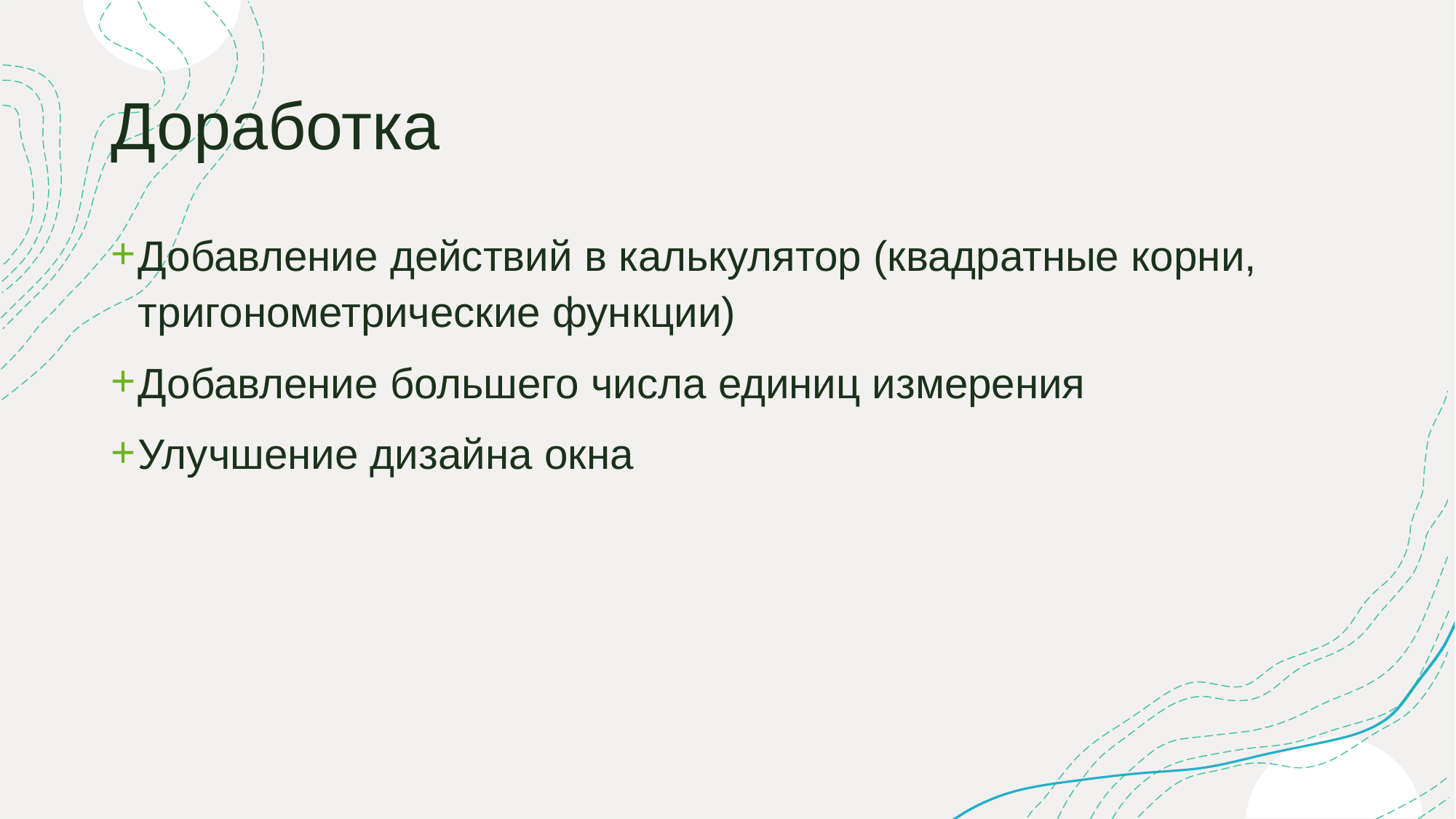

# Доработка
Добавление действий в калькулятор (квадратные корни, тригонометрические функции)
Добавление большего числа единиц измерения
Улучшение дизайна окна